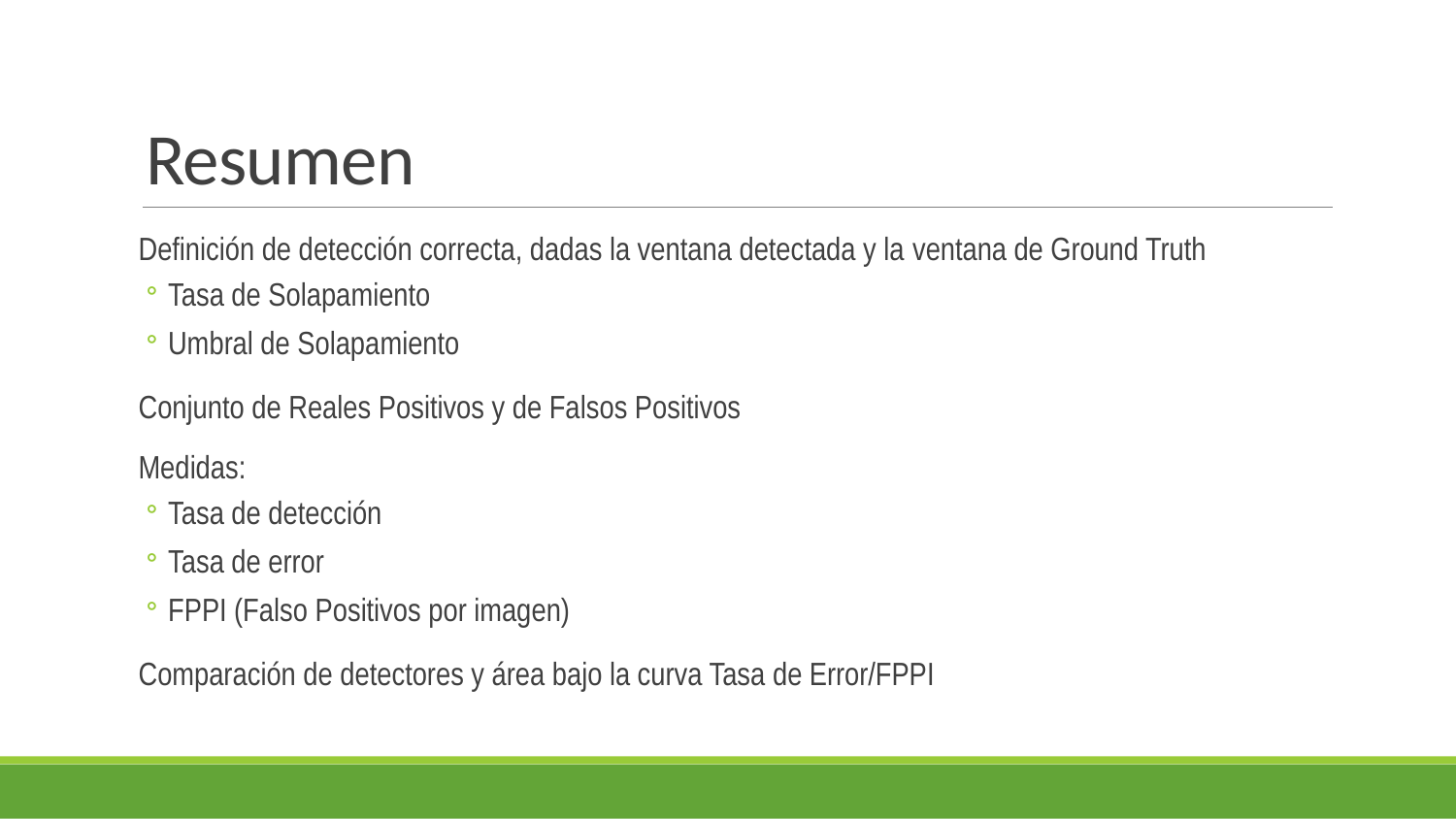

# Resumen
Definición de detección correcta, dadas la ventana detectada y la ventana de Ground Truth
Tasa de Solapamiento
Umbral de Solapamiento
Conjunto de Reales Positivos y de Falsos Positivos
Medidas:
Tasa de detección
Tasa de error
FPPI (Falso Positivos por imagen)
Comparación de detectores y área bajo la curva Tasa de Error/FPPI